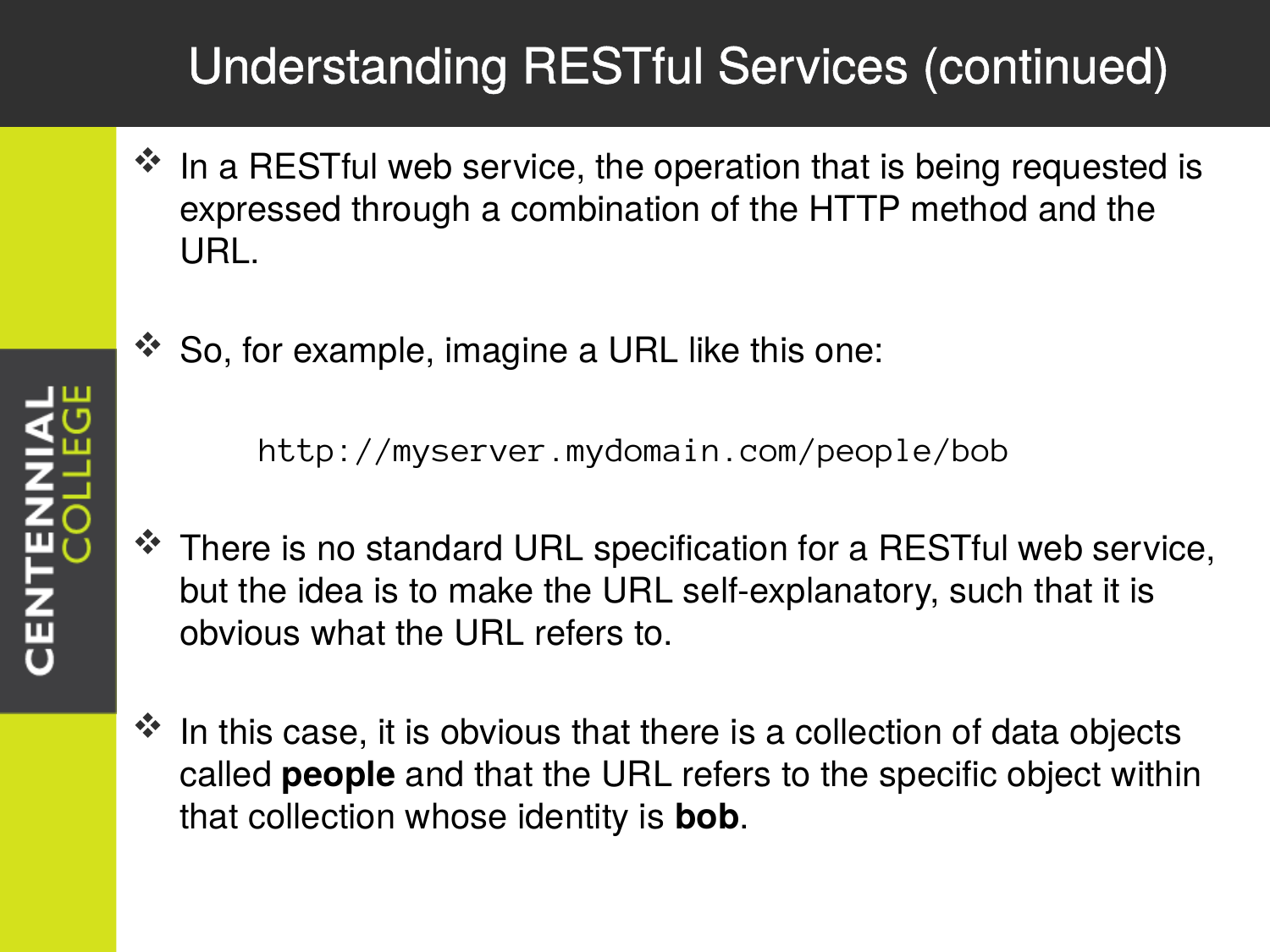

# Understanding RESTful Services (continued)
In a RESTful web service, the operation that is being requested is expressed through a combination of the HTTP method and the URL.

So, for example, imagine a URL like this one:

	http://myserver.mydomain.com/people/bob

There is no standard URL specification for a RESTful web service, but the idea is to make the URL self-explanatory, such that it is obvious what the URL refers to.

In this case, it is obvious that there is a collection of data objects called people and that the URL refers to the specific object within that collection whose identity is bob.